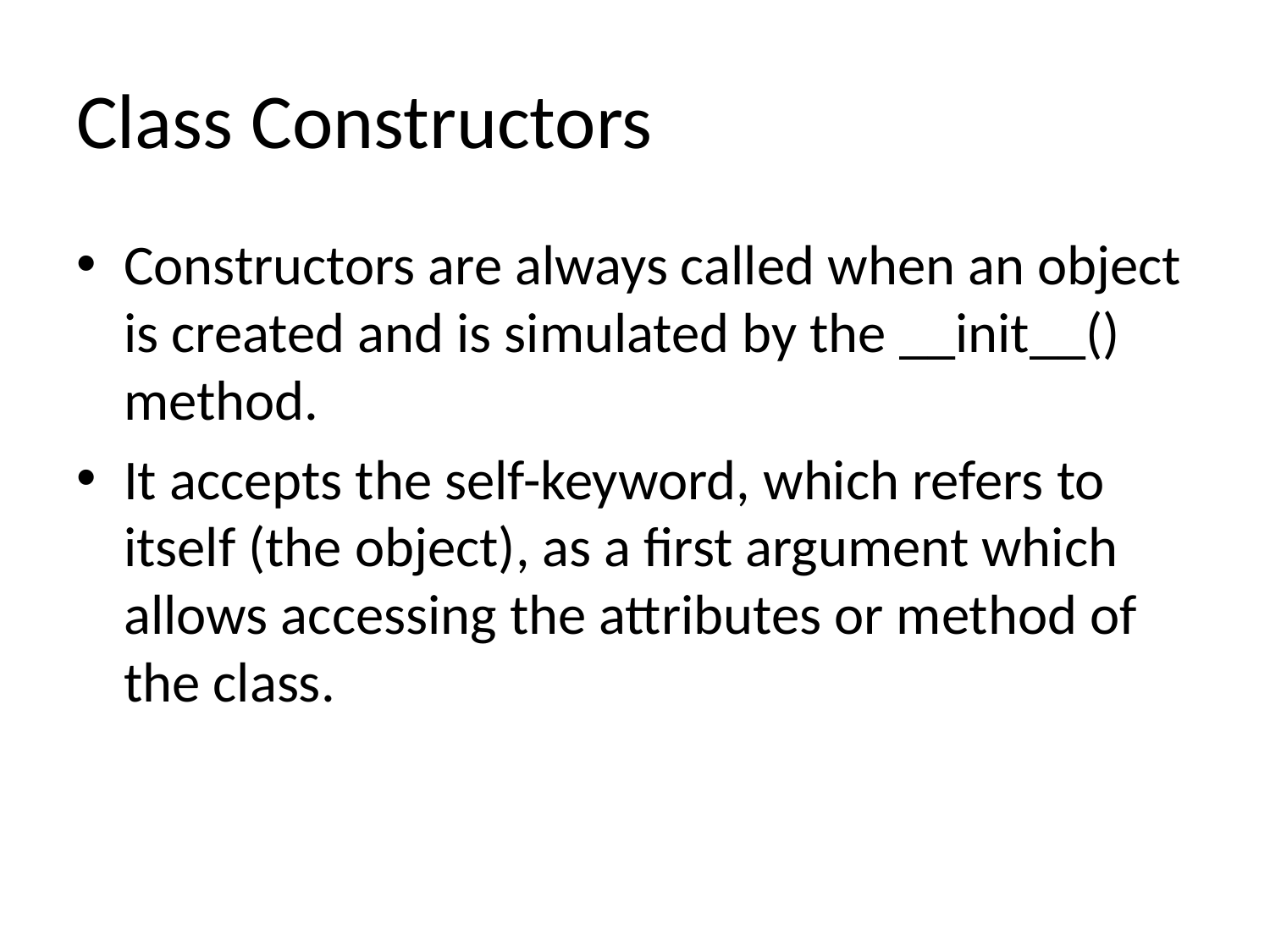

# Class Constructors
Constructors are always called when an object is created and is simulated by the __init__() method.
It accepts the self-keyword, which refers to itself (the object), as a first argument which allows accessing the attributes or method of the class.